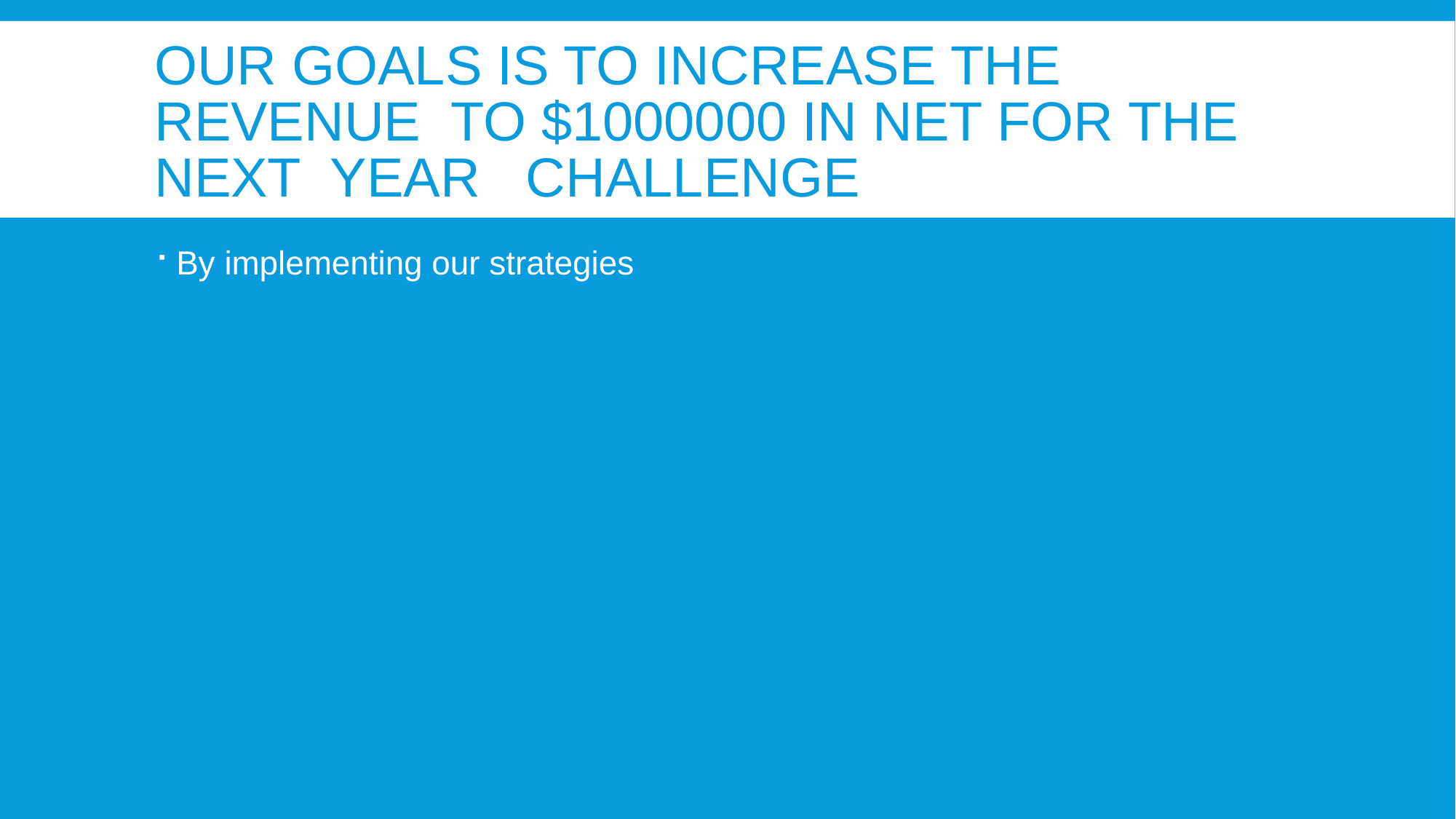

# Our Goals is to increase the revenue  to $1000000 in net for the next  year   challenge
By implementing our strategies